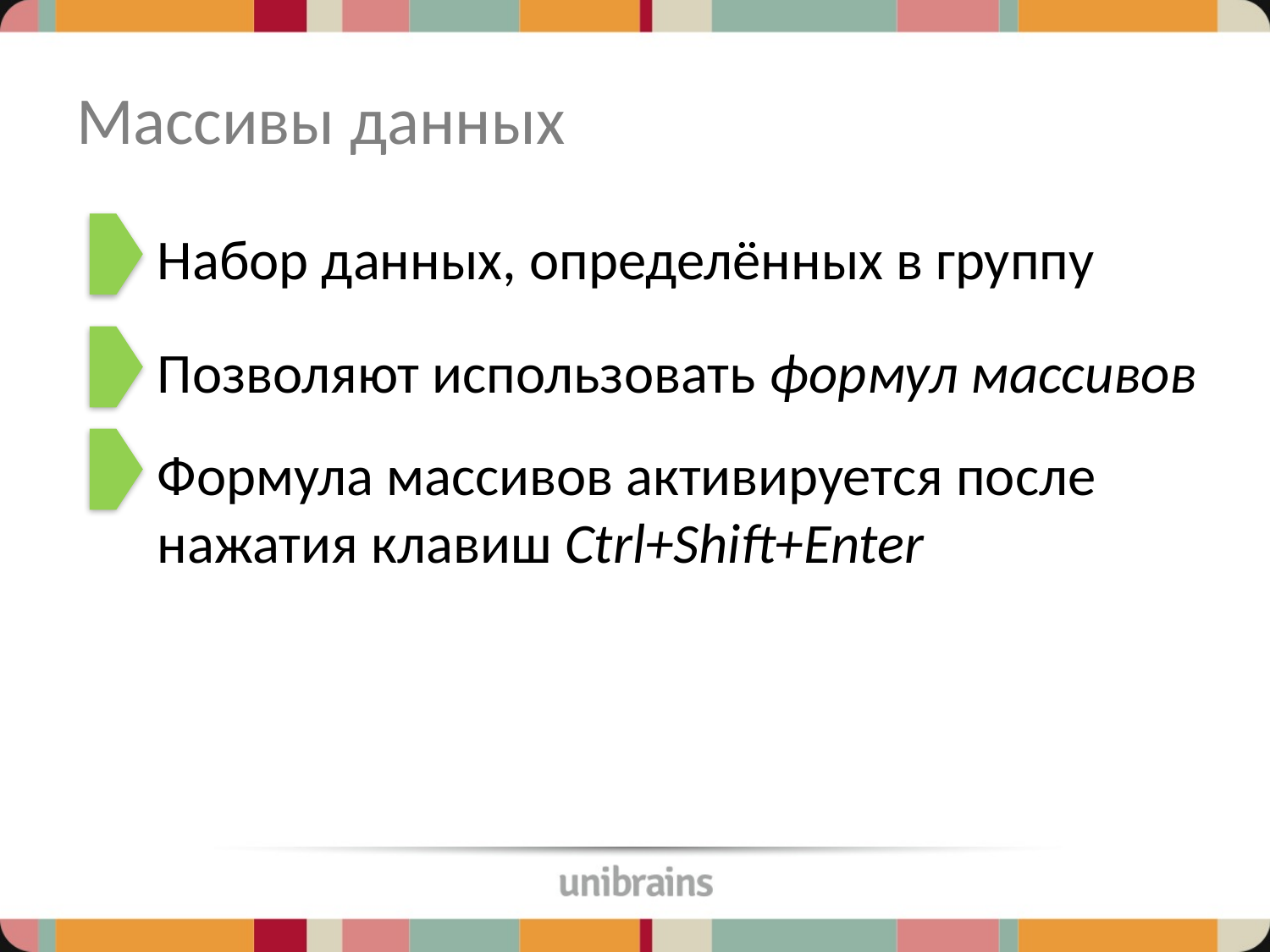

# Массивы данных

Набор данных, определённых в группу

Позволяют использовать формул массивов

Формула массивов активируется после нажатия клавиш Ctrl+Shift+Enter